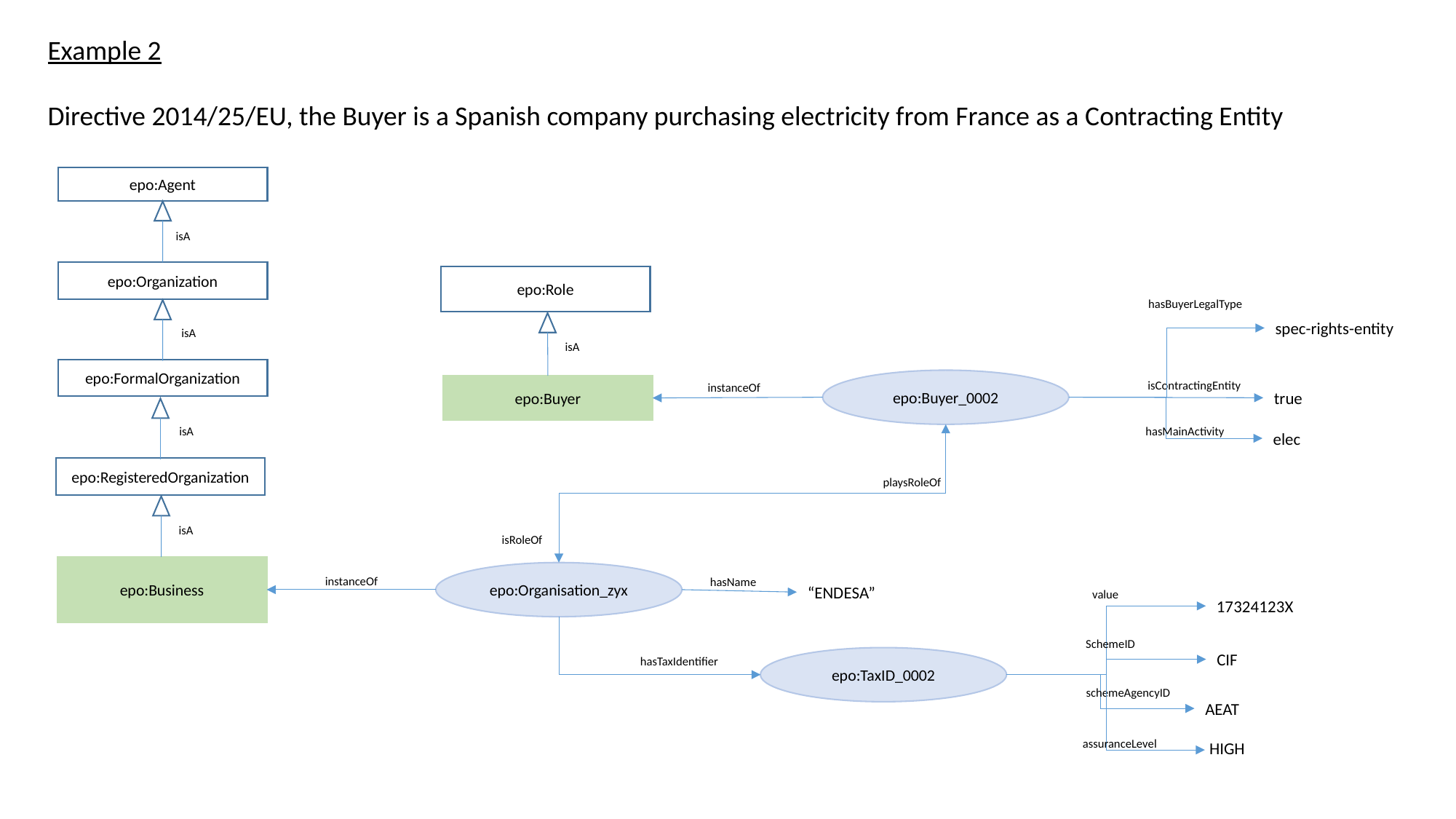

Example 2

Directive 2014/25/EU, the Buyer is a Spanish company purchasing electricity from France as a Contracting Entity
epo:Agent

isA
epo:Organization
epo:Role
hasBuyerLegalType

spec-rights-entity

isA
isA
epo:FormalOrganization
epo:Buyer_0002
isContractingEntity
instanceOf
epo:Buyer
true

hasMainActivity
isA
elec
epo:RegisteredOrganization
playsRoleOf

isA
isRoleOf
epo:Business
epo:Organisation_zyx
instanceOf
hasName
“ENDESA”
value
17324123X
SchemeID
CIF
epo:TaxID_0002
hasTaxIdentifier
schemeAgencyID
AEAT
assuranceLevel
HIGH